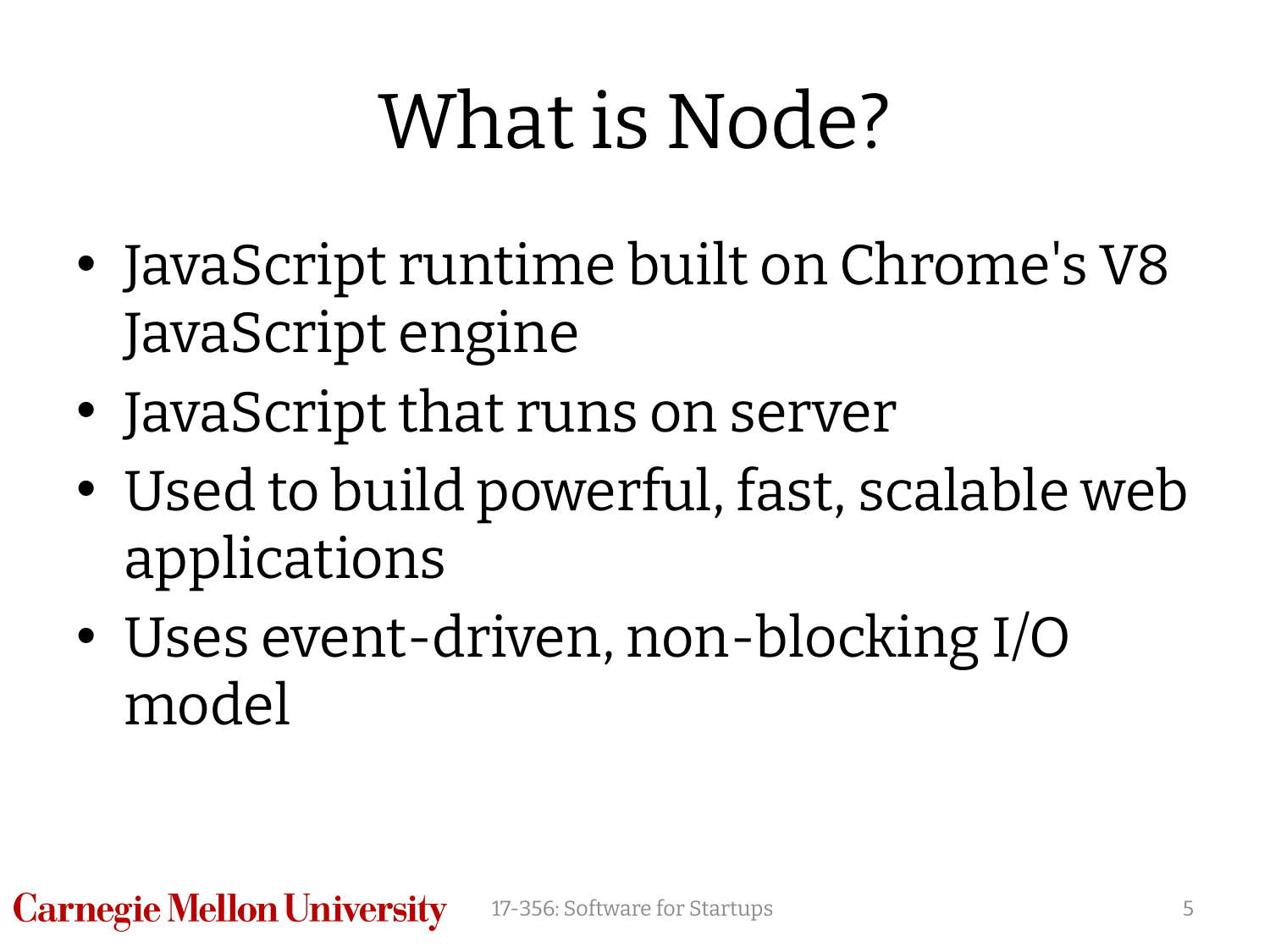

# What is Node?
JavaScript runtime built on Chrome's V8 JavaScript engine
JavaScript that runs on server
Used to build powerful, fast, scalable web applications
Uses event-driven, non-blocking I/O model
17-356: Software for Startups
5